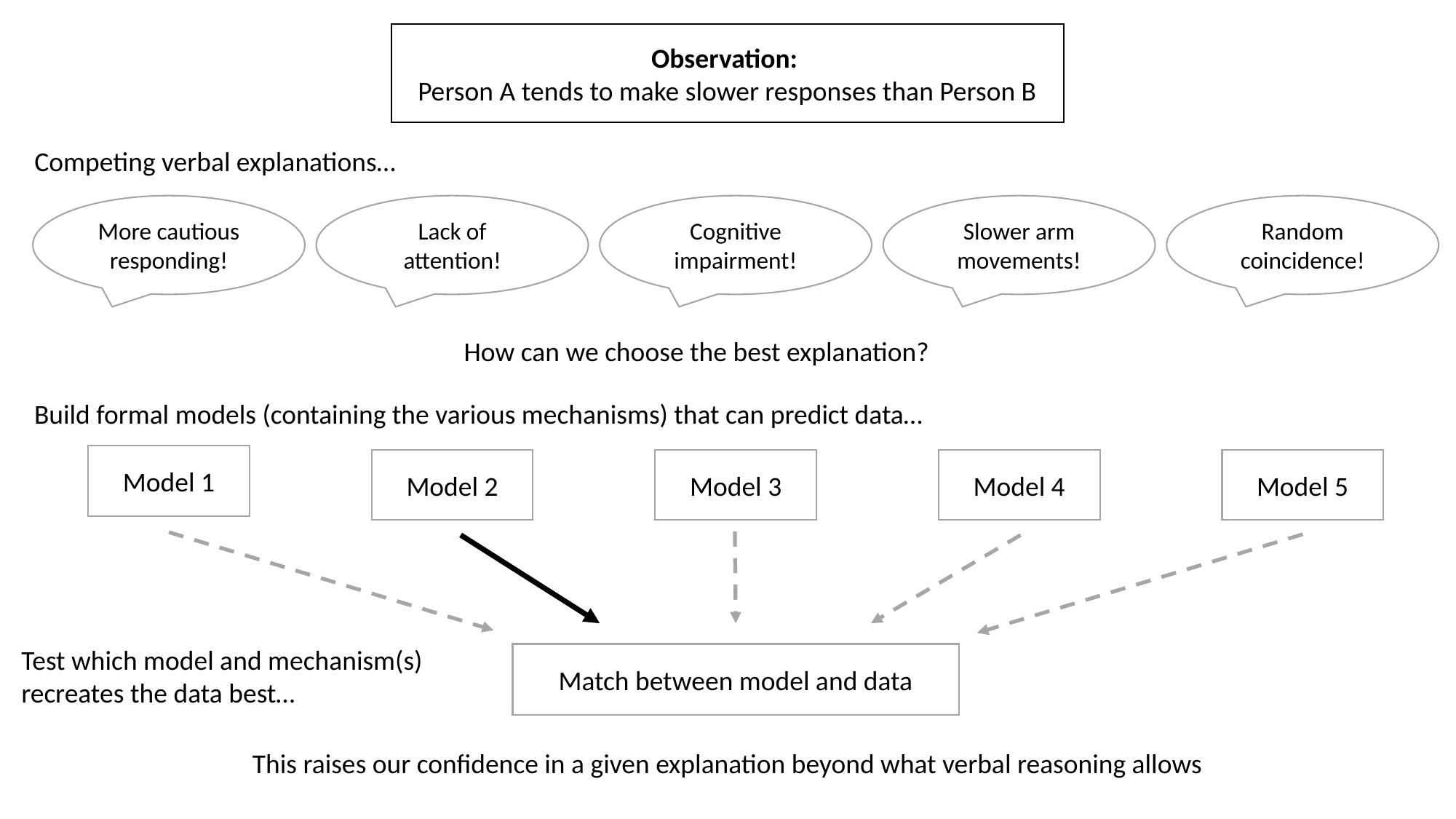

Observation:
Person A tends to make slower responses than Person B
Competing verbal explanations…
More cautious responding!
Lack of attention!
Cognitive impairment!
Slower arm movements!
Random coincidence!
How can we choose the best explanation?
Build formal models (containing the various mechanisms) that can predict data…
Model 1
Model 2
Model 3
Model 4
Model 5
Test which model and mechanism(s) recreates the data best…
Match between model and data
This raises our confidence in a given explanation beyond what verbal reasoning allows